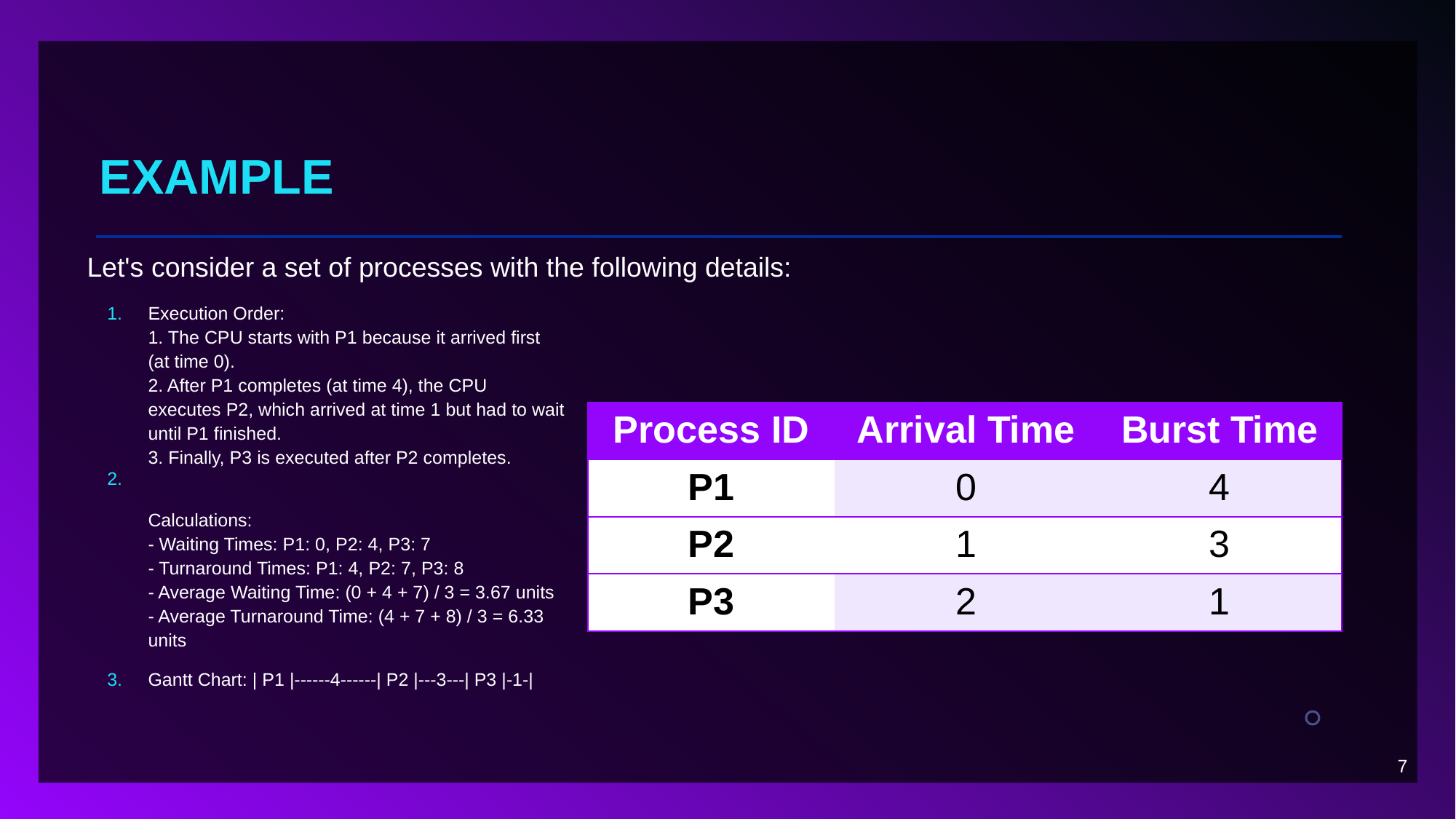

Code

# Example

Let's consider a set of processes with the following details:

Execution Order:
1. The CPU starts with P1 because it arrived first (at time 0).
2. After P1 completes (at time 4), the CPU executes P2, which arrived at time 1 but had to wait until P1 finished.
3. Finally, P3 is executed after P2 completes.
Calculations:
- Waiting Times: P1: 0, P2: 4, P3: 7
- Turnaround Times: P1: 4, P2: 7, P3: 8
- Average Waiting Time: (0 + 4 + 7) / 3 = 3.67 units
- Average Turnaround Time: (4 + 7 + 8) / 3 = 6.33 units
Gantt Chart: | P1 |------4------| P2 |---3---| P3 |-1-|
| Process ID | Arrival Time | Burst Time |
| --- | --- | --- |
| P1 | 0 | 4 |
| P2 | 1 | 3 |
| P3 | 2 | 1 |
7
Head to Vs code for test !!